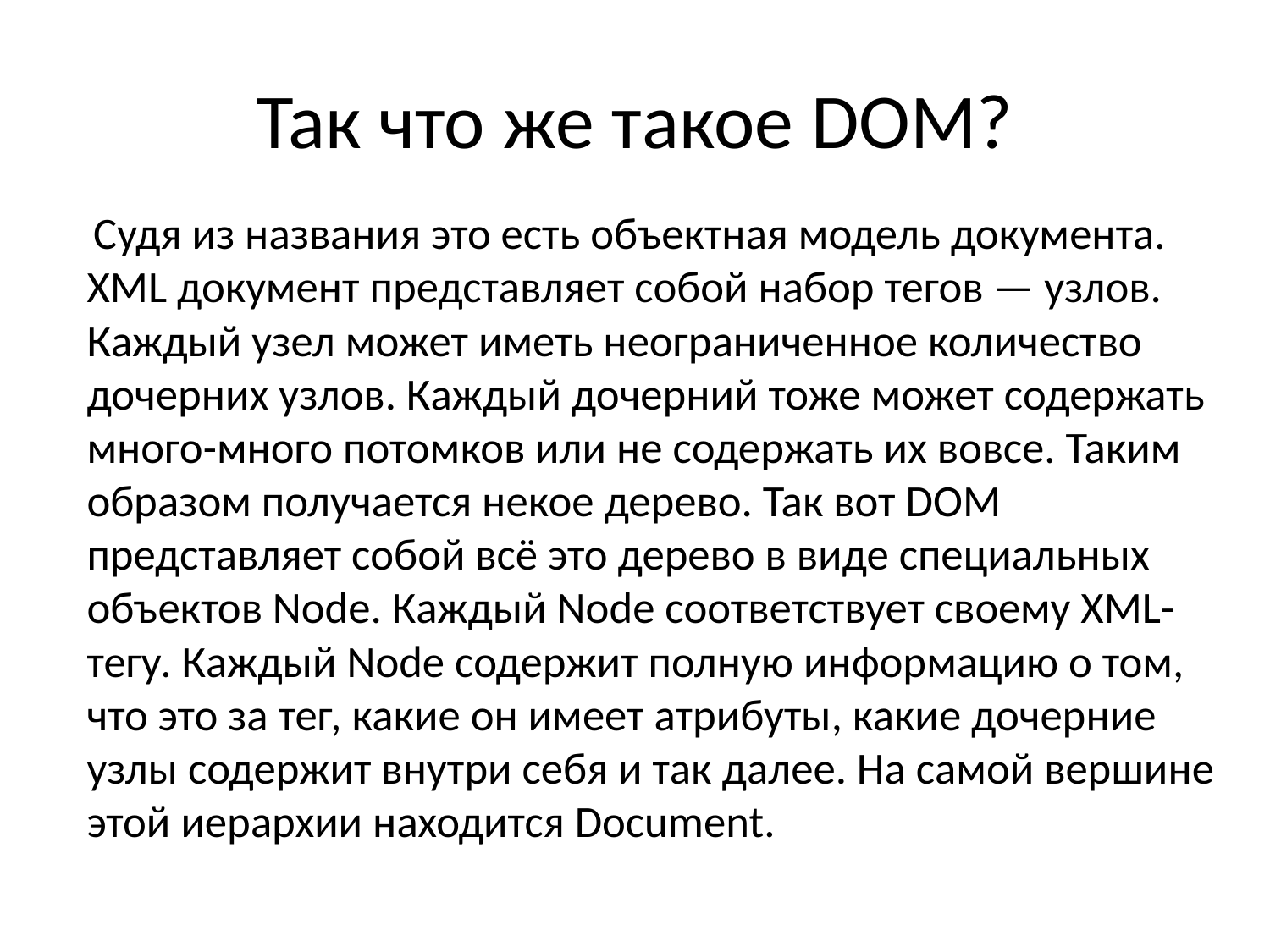

# Так что же такое DOM?
     Судя из названия это есть объектная модель документа. XML документ представляет собой набор тегов — узлов. Каждый узел может иметь неограниченное количество дочерних узлов. Каждый дочерний тоже может содержать много-много потомков или не содержать их вовсе. Таким образом получается некое дерево. Так вот DOM представляет собой всё это дерево в виде специальных объектов Node. Каждый Node соответствует своему XML-тегу. Каждый Node содержит полную информацию о том, что это за тег, какие он имеет атрибуты, какие дочерние узлы содержит внутри себя и так далее. На самой вершине этой иерархии находится Document.